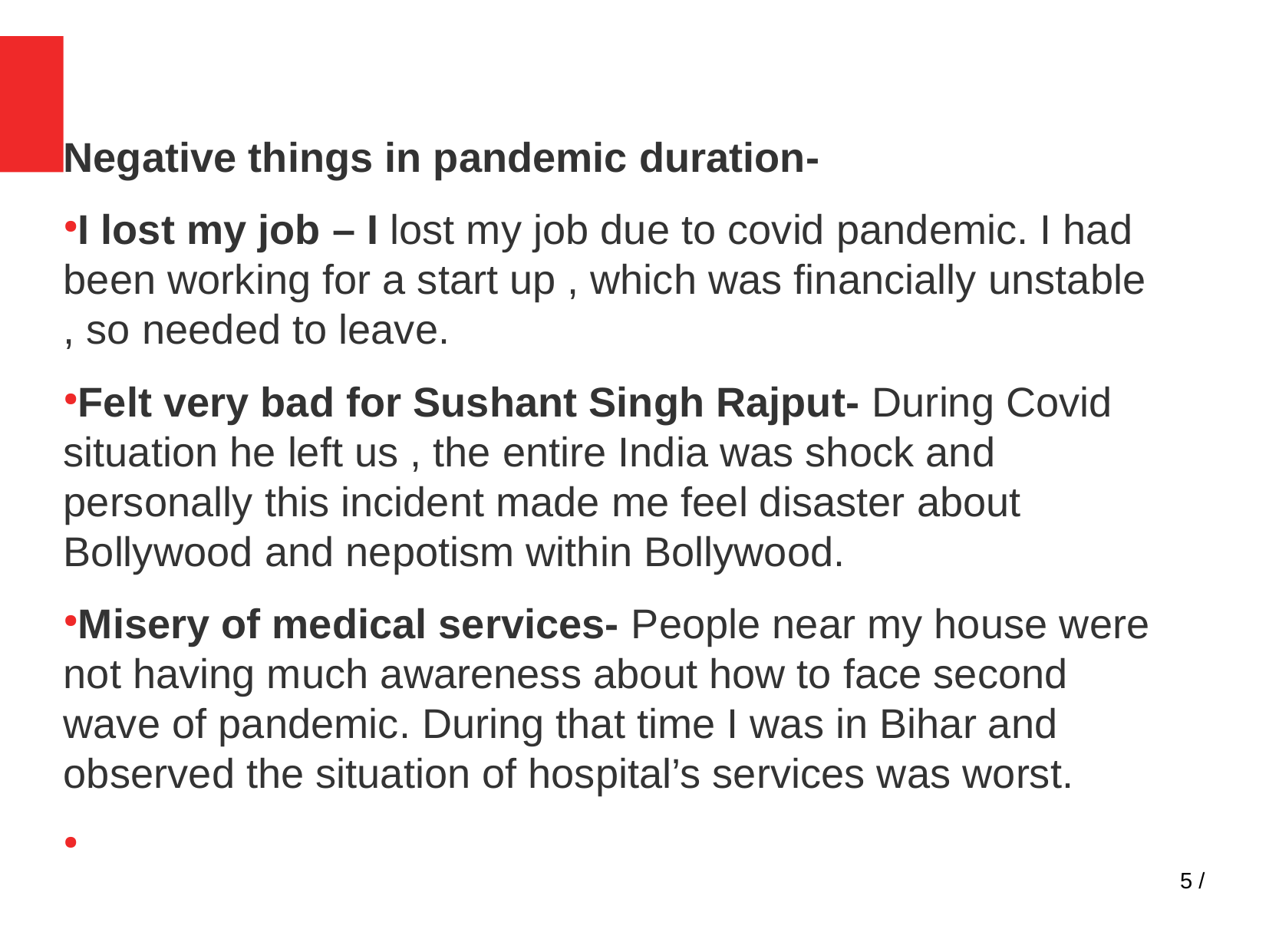

Negative things in pandemic duration-
I lost my job – I lost my job due to covid pandemic. I had been working for a start up , which was financially unstable , so needed to leave.
Felt very bad for Sushant Singh Rajput- During Covid situation he left us , the entire India was shock and personally this incident made me feel disaster about Bollywood and nepotism within Bollywood.
Misery of medical services- People near my house were not having much awareness about how to face second wave of pandemic. During that time I was in Bihar and observed the situation of hospital’s services was worst.

5 /